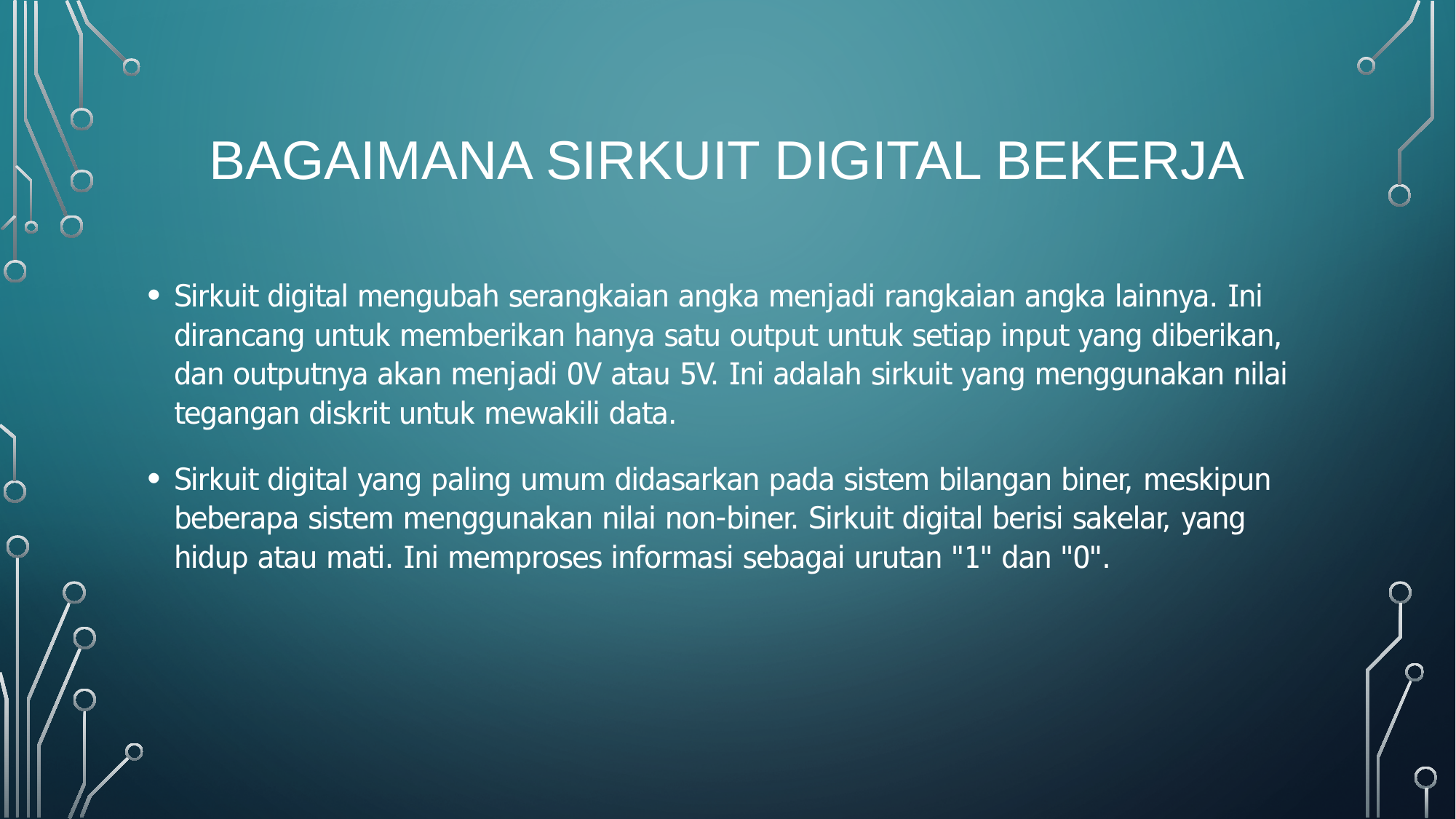

# Bagaimana sirkuit digital bekerja
Sirkuit digital mengubah serangkaian angka menjadi rangkaian angka lainnya. Ini dirancang untuk memberikan hanya satu output untuk setiap input yang diberikan, dan outputnya akan menjadi 0V atau 5V. Ini adalah sirkuit yang menggunakan nilai tegangan diskrit untuk mewakili data.
Sirkuit digital yang paling umum didasarkan pada sistem bilangan biner, meskipun beberapa sistem menggunakan nilai non-biner. Sirkuit digital berisi sakelar, yang hidup atau mati. Ini memproses informasi sebagai urutan "1" dan "0".